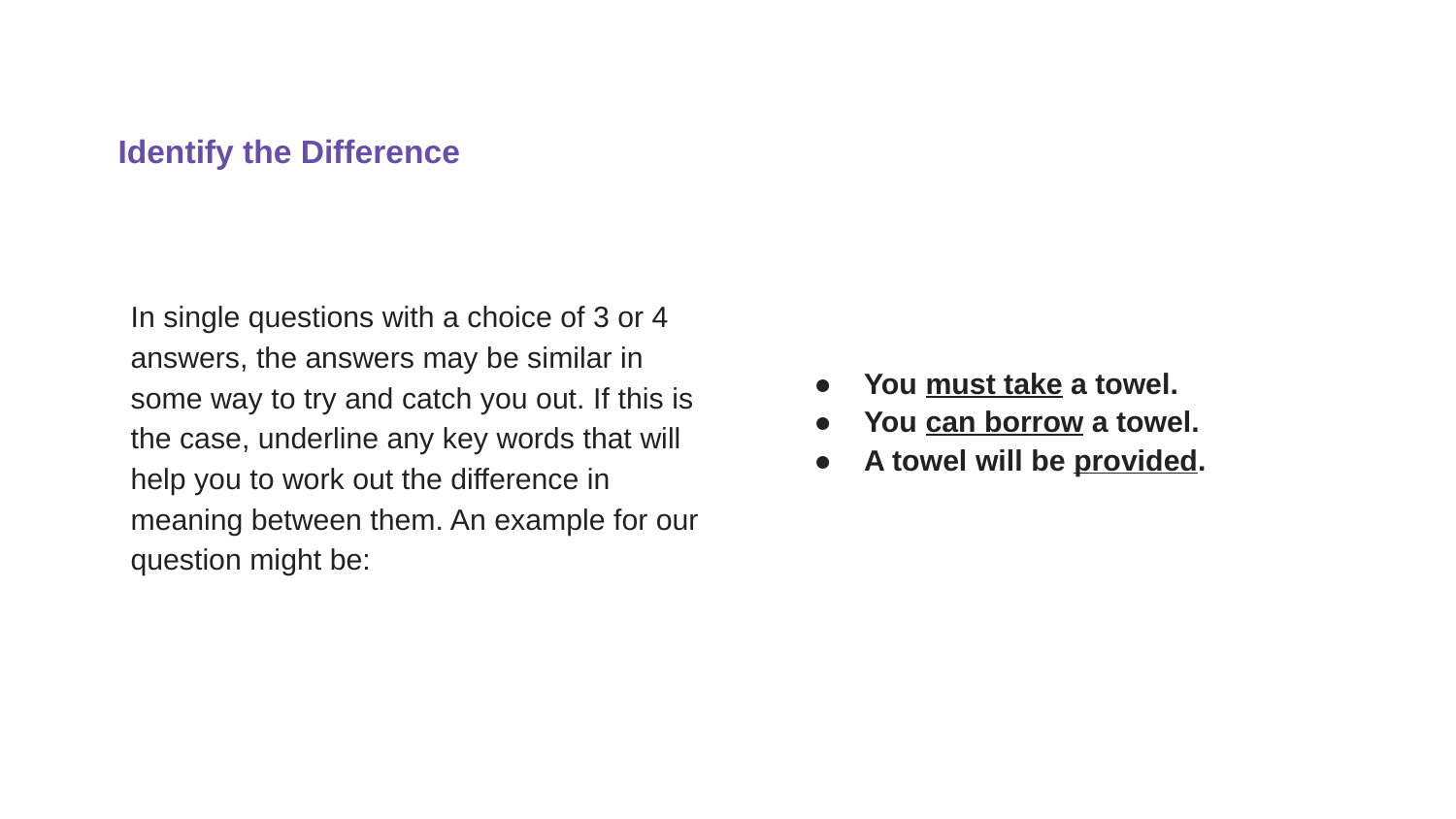

# Identify the Difference

In single questions with a choice of 3 or 4 answers, the answers may be similar in some way to try and catch you out. If this is the case, underline any key words that will help you to work out the difference in meaning between them. An example for our question might be:
|  | You must take a towel. You can borrow a towel. A towel will be provided. |
| --- | --- |